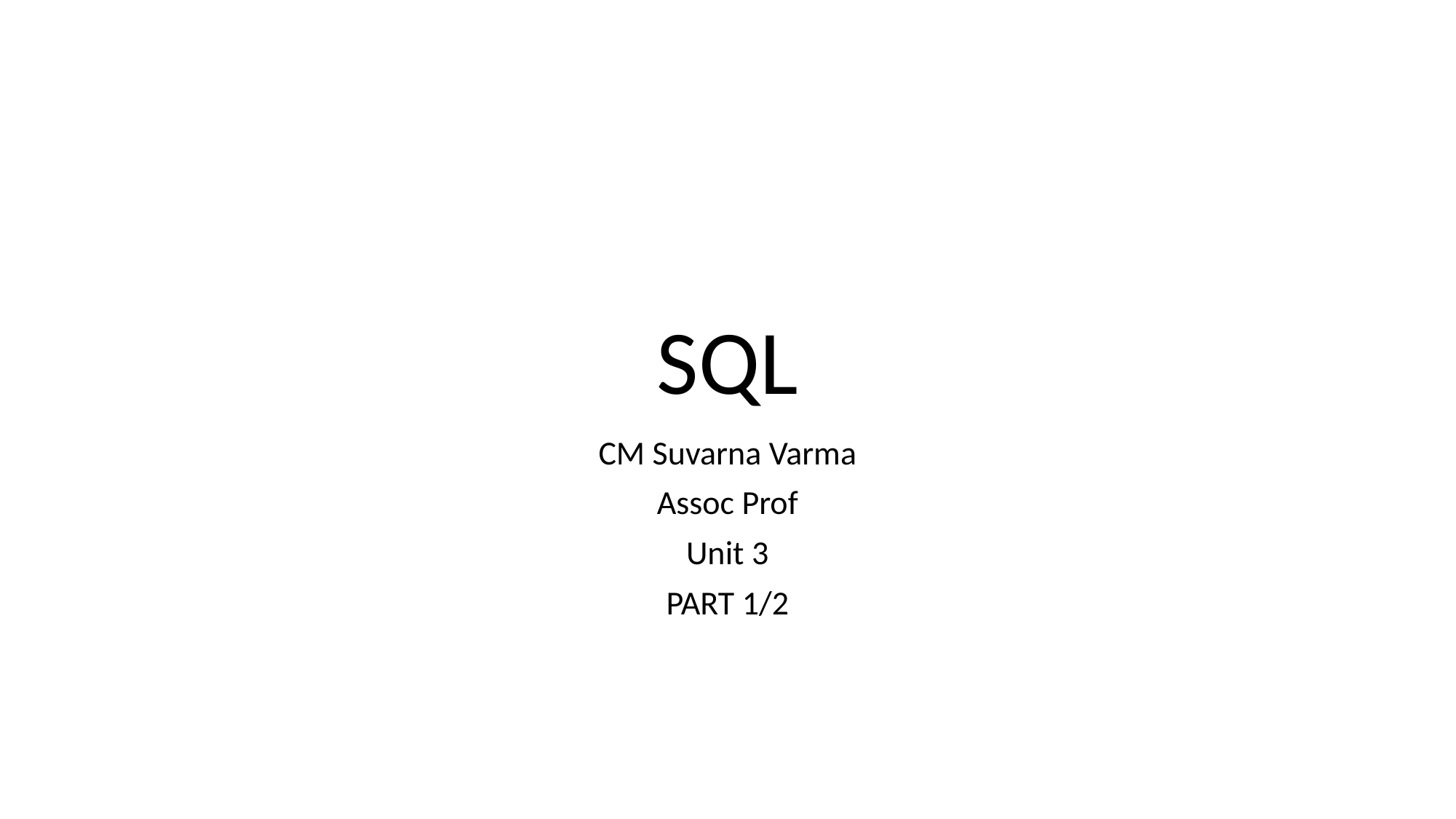

# SQL
CM Suvarna Varma
Assoc Prof
Unit 3
PART 1/2